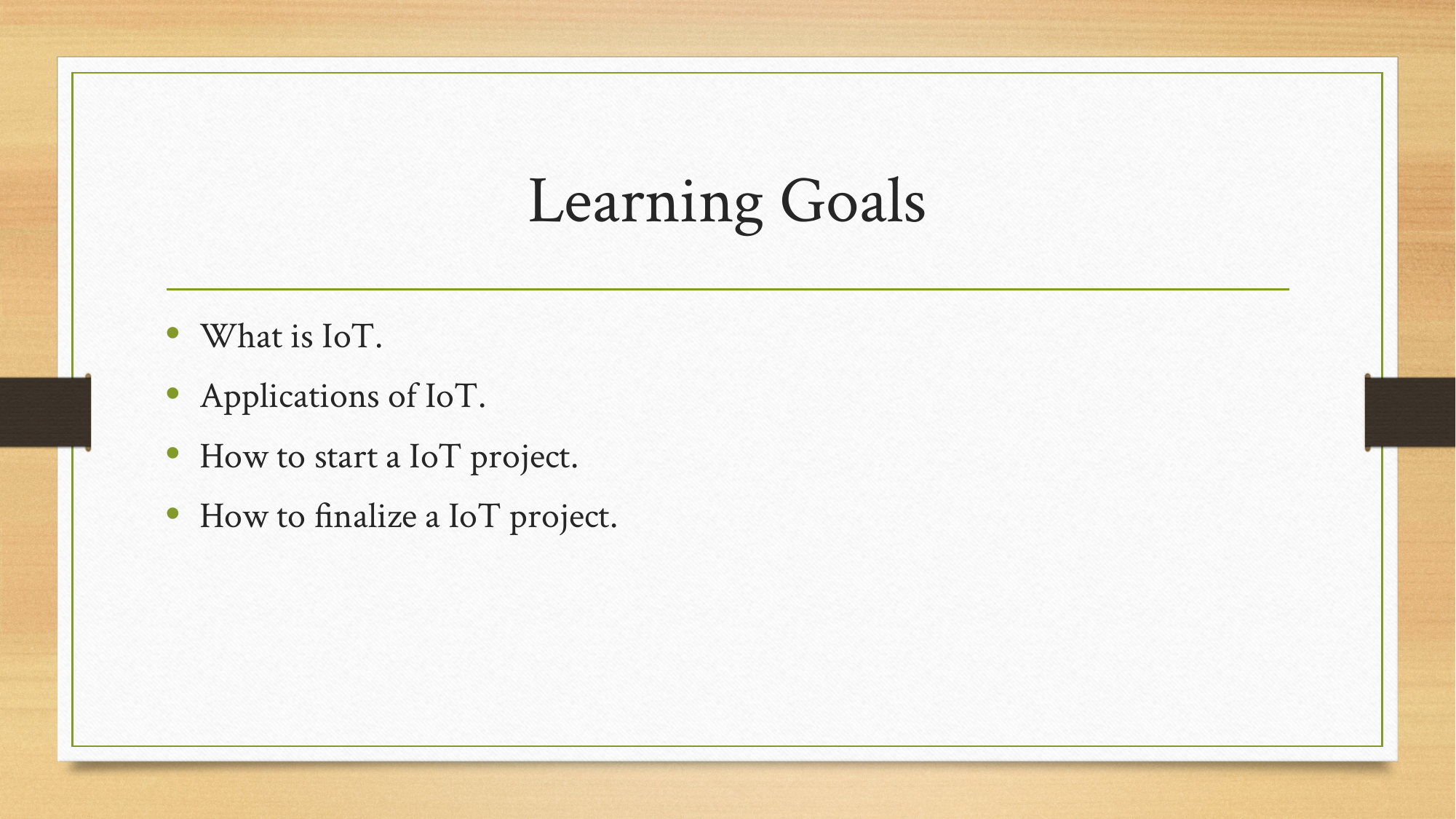

# Learning Goals
What is IoT.
Applications of IoT.
How to start a IoT project.
How to finalize a IoT project.